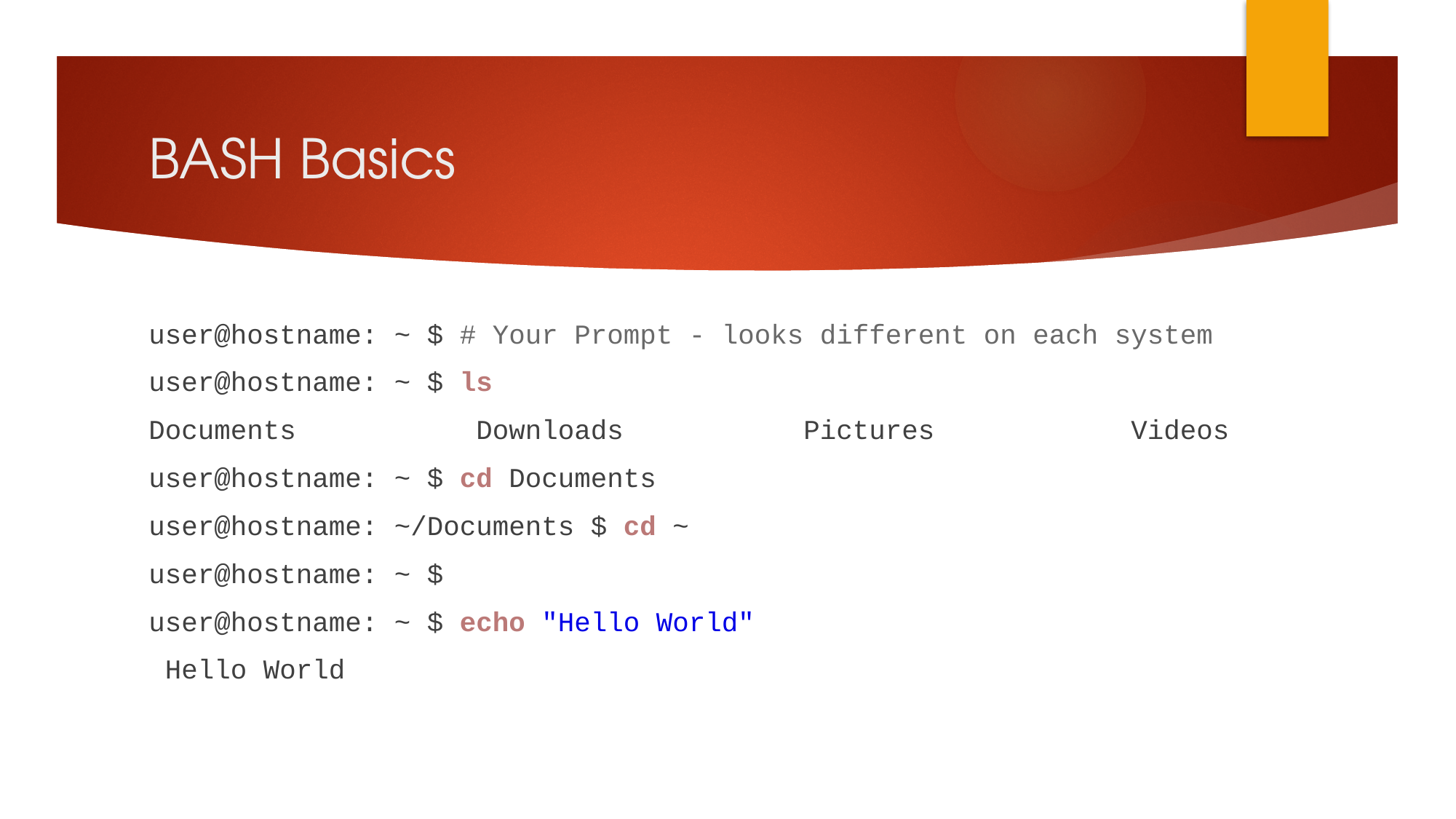

# BASH Basics
user@hostname: ~ $ # Your Prompt - looks different on each system
user@hostname: ~ $ ls
Documents		Downloads 		Pictures		Videos
user@hostname: ~ $ cd Documents
user@hostname: ~/Documents $ cd ~
user@hostname: ~ $
user@hostname: ~ $ echo "Hello World"
 Hello World